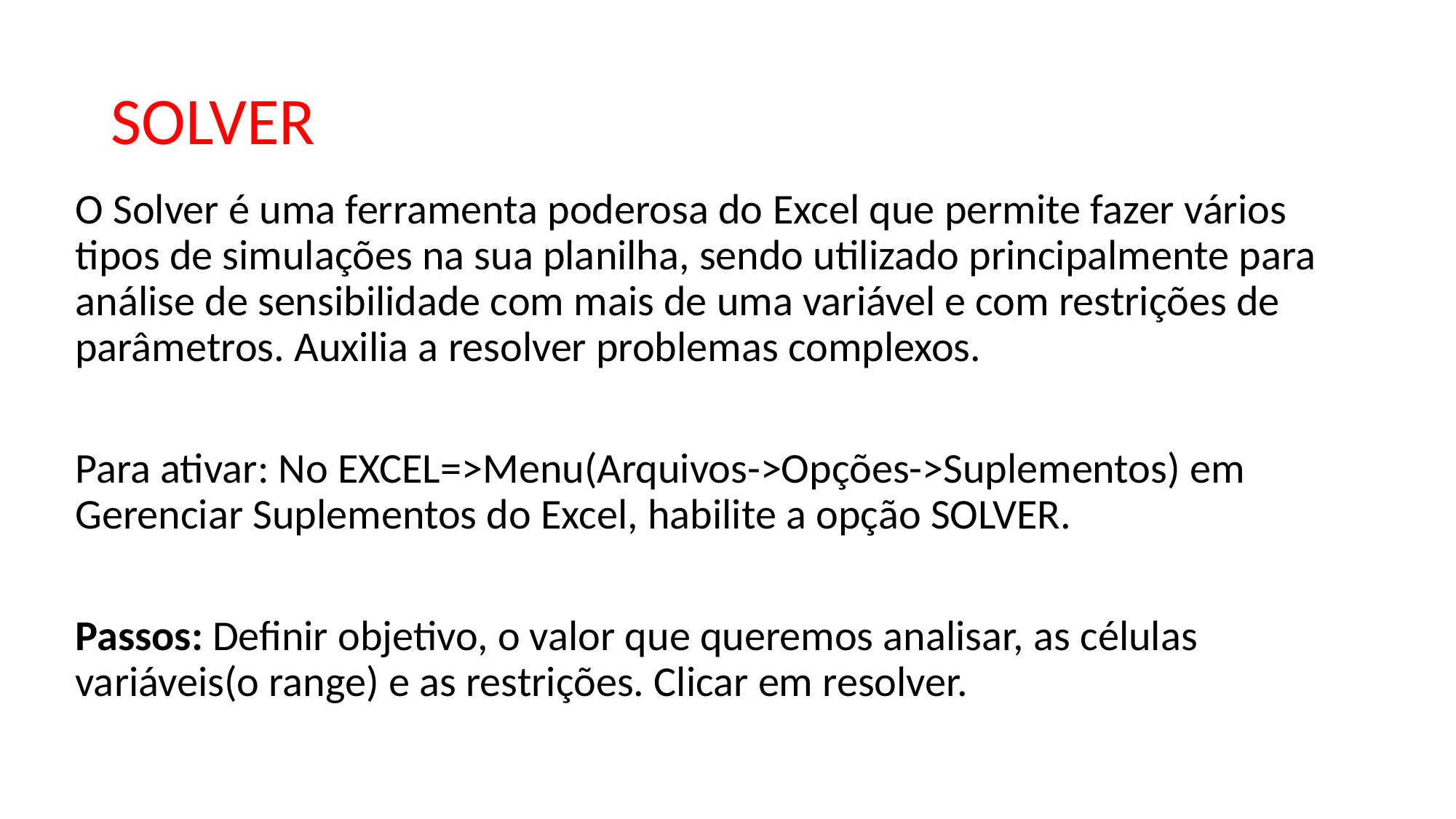

# SOLVER
O Solver é uma ferramenta poderosa do Excel que permite fazer vários tipos de simulações na sua planilha, sendo utilizado principalmente para análise de sensibilidade com mais de uma variável e com restrições de parâmetros. Auxilia a resolver problemas complexos.

Para ativar: No EXCEL=>Menu(Arquivos->Opções->Suplementos) em Gerenciar Suplementos do Excel, habilite a opção SOLVER.

Passos: Definir objetivo, o valor que queremos analisar, as células variáveis(o range) e as restrições. Clicar em resolver.